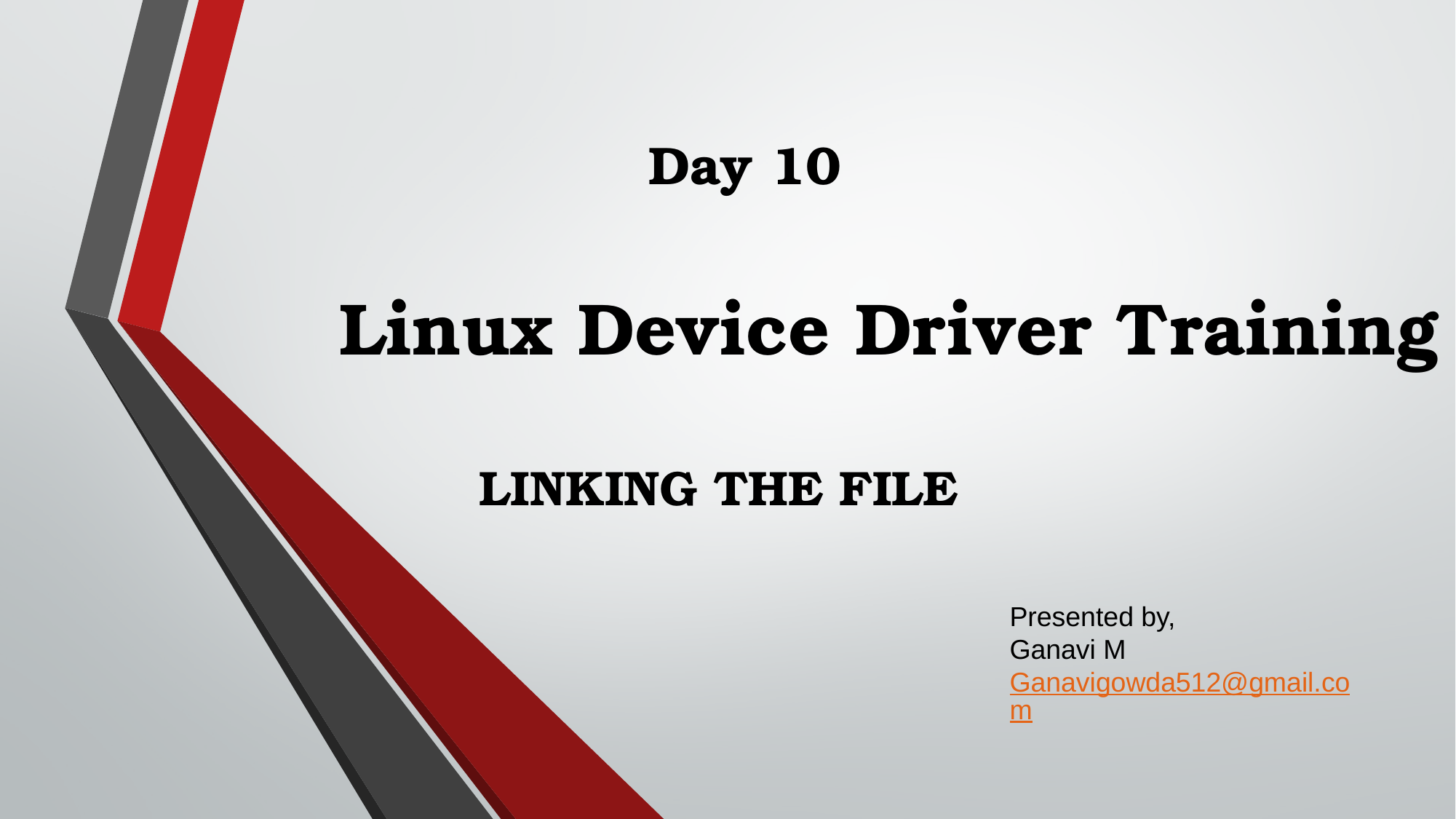

Day 10

     Linux Device Driver Training

                   LINKING THE FILE

Presented by,
Ganavi M
Ganavigowda512@gmail.com